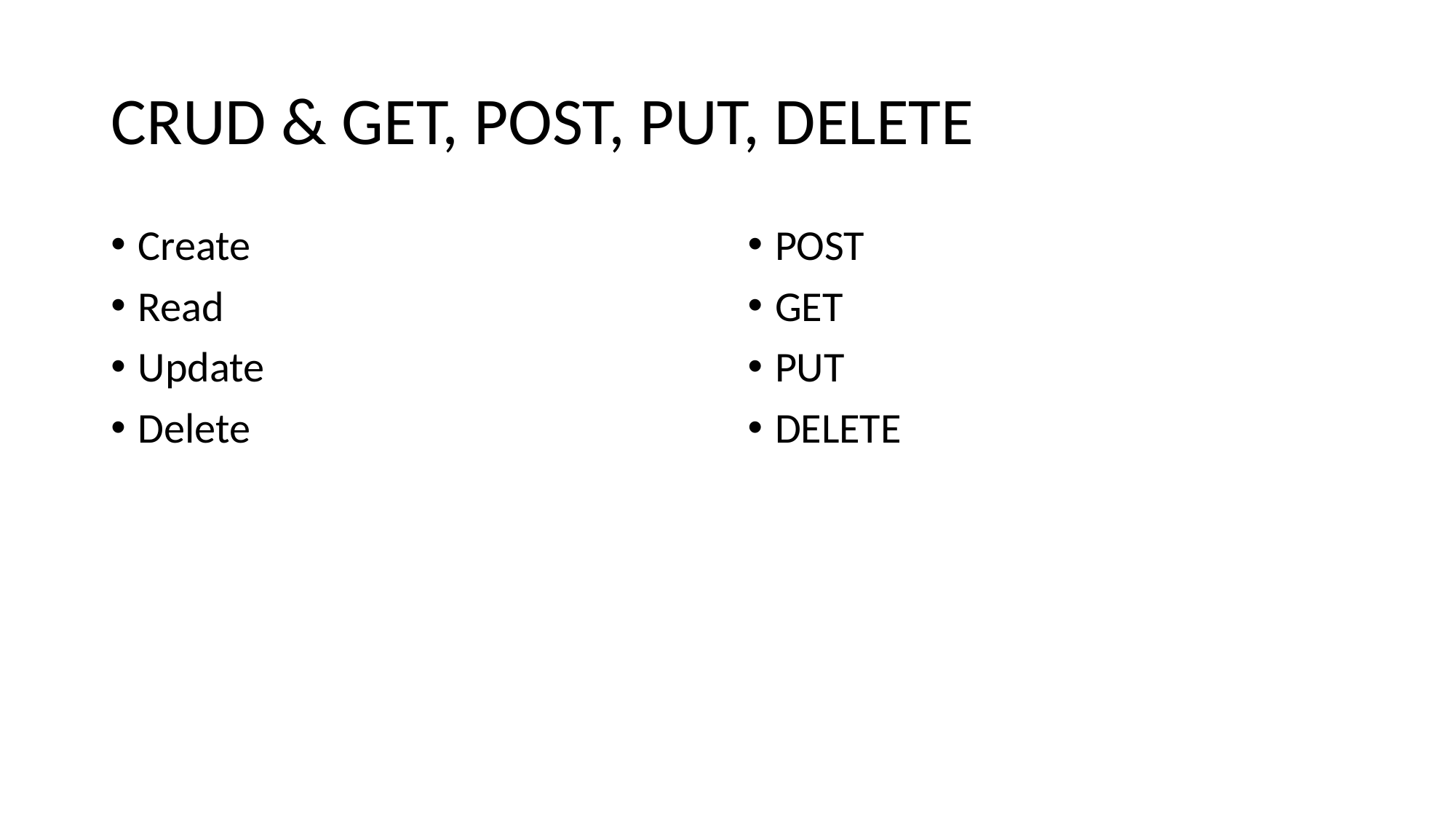

# CRUD & GET, POST, PUT, DELETE
Create
Read
Update
Delete
POST
GET
PUT
DELETE